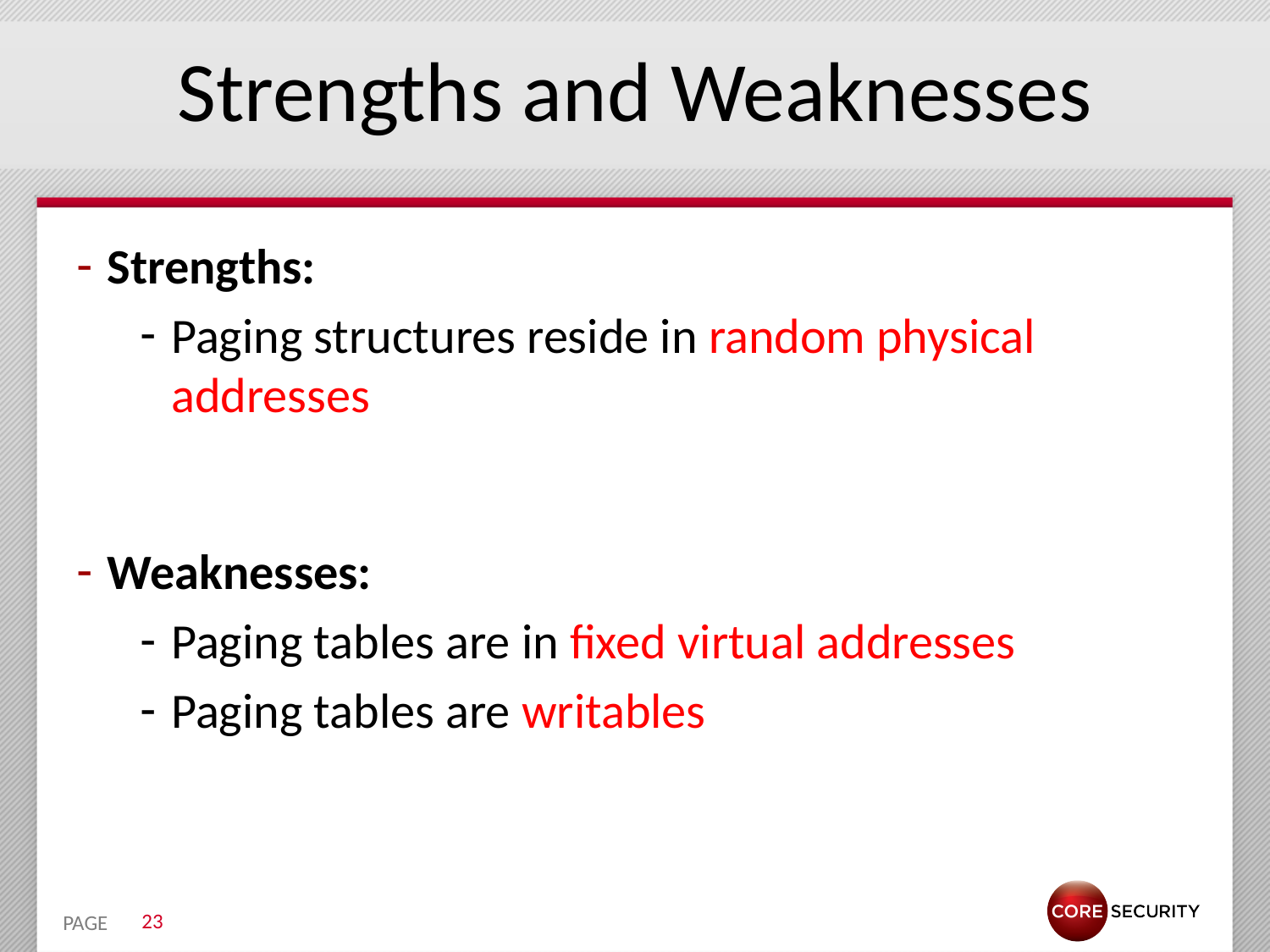

# Strengths and Weaknesses
Strengths:
Paging structures reside in random physical addresses

Weaknesses:
Paging tables are in fixed virtual addresses
Paging tables are writables

23